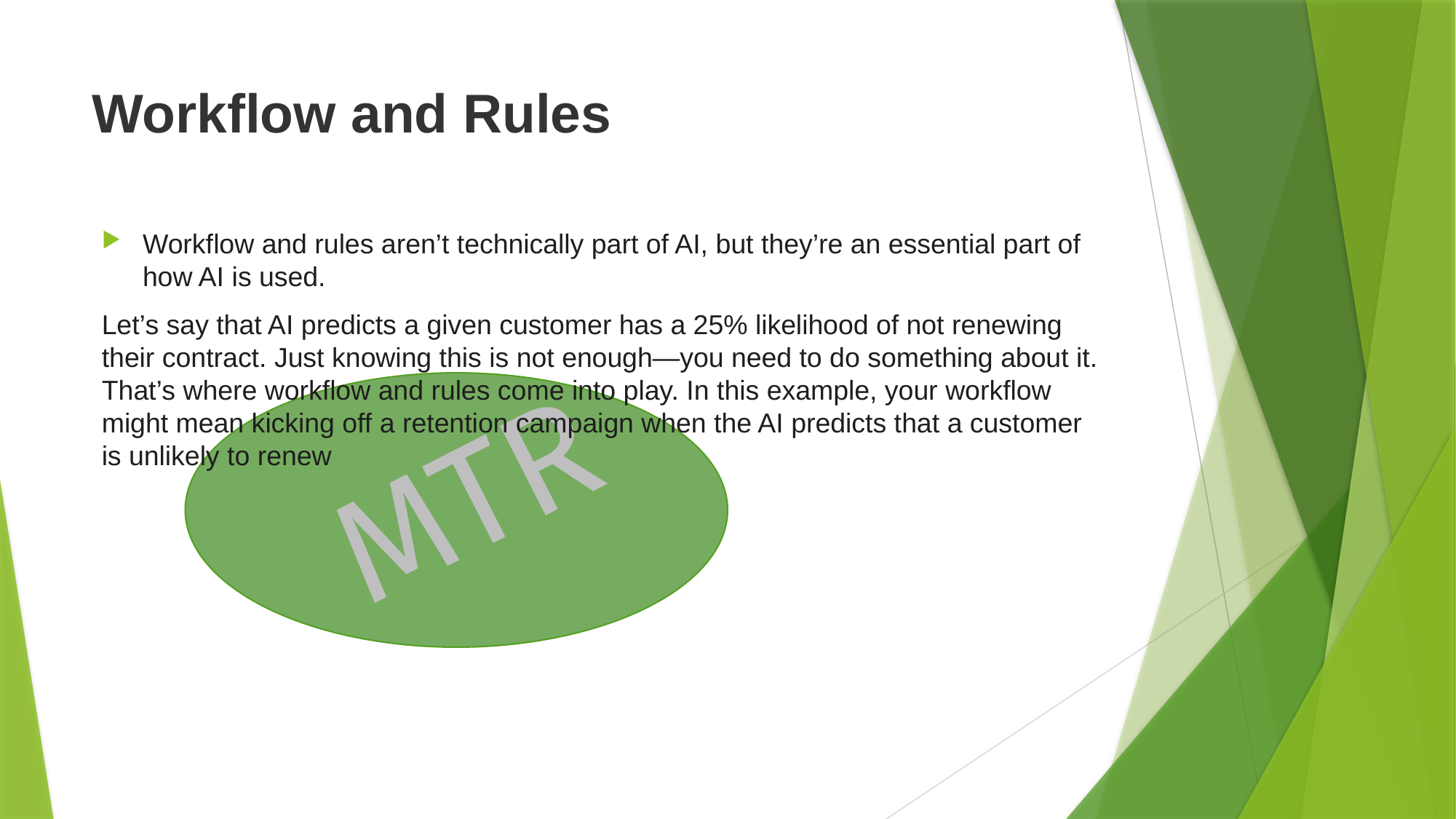

# Workflow and Rules
Workflow and rules aren’t technically part of AI, but they’re an essential part of how AI is used.
Let’s say that AI predicts a given customer has a 25% likelihood of not renewing their contract. Just knowing this is not enough—you need to do something about it. That’s where workflow and rules come into play. In this example, your workflow might mean kicking off a retention campaign when the AI predicts that a customer is unlikely to renew